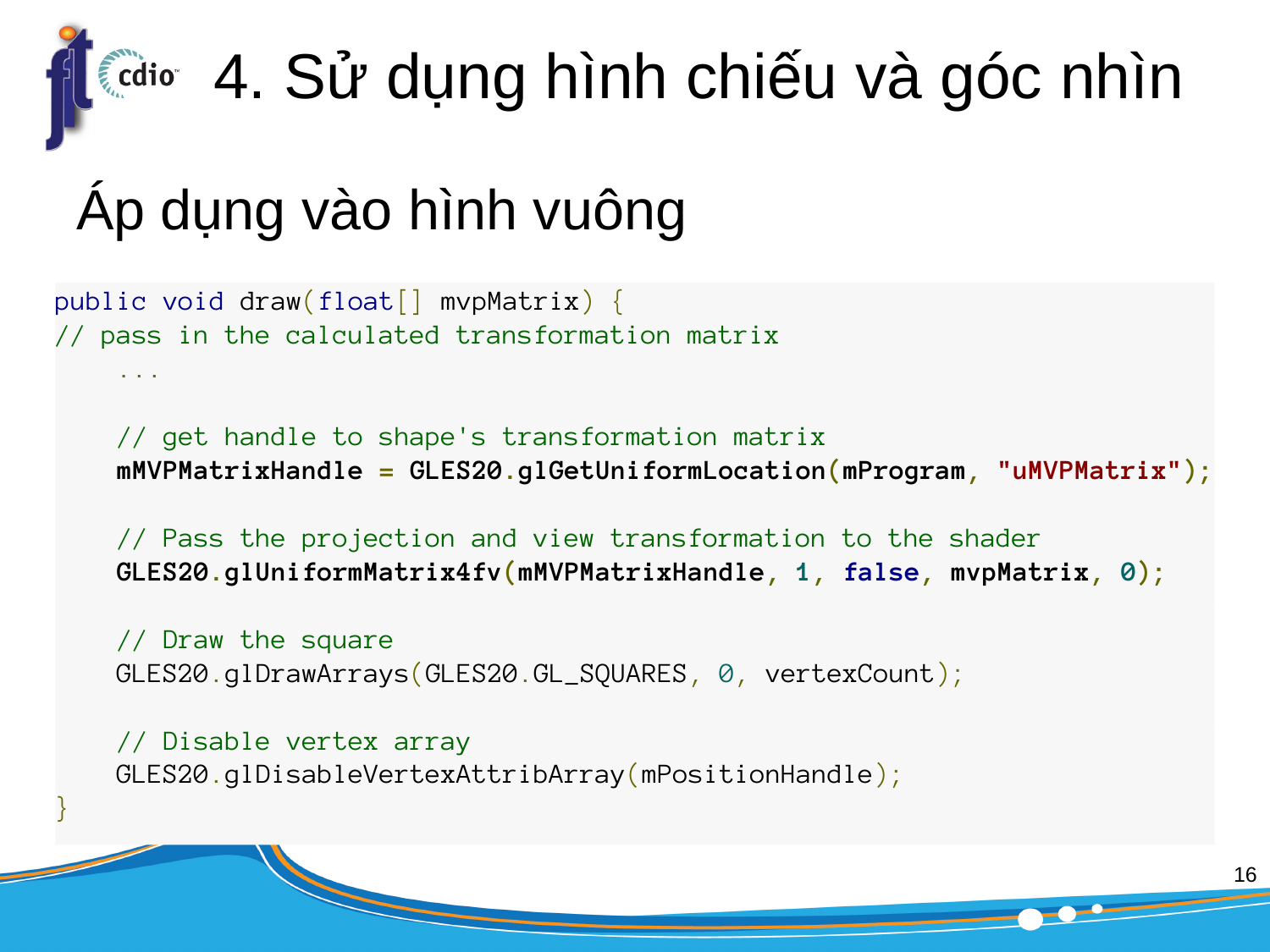

# 4. Sử dụng hình chiếu và góc nhìn
Áp dụng vào hình vuông
public void draw(float[] mvpMatrix) {
// pass in the calculated transformation matrix
    ...
    // get handle to shape's transformation matrix
    mMVPMatrixHandle = GLES20.glGetUniformLocation(mProgram, "uMVPMatrix");
    // Pass the projection and view transformation to the shader
    GLES20.glUniformMatrix4fv(mMVPMatrixHandle, 1, false, mvpMatrix, 0);
    // Draw the square
    GLES20.glDrawArrays(GLES20.GL_SQUARES, 0, vertexCount);
    // Disable vertex array
    GLES20.glDisableVertexAttribArray(mPositionHandle);
}
16